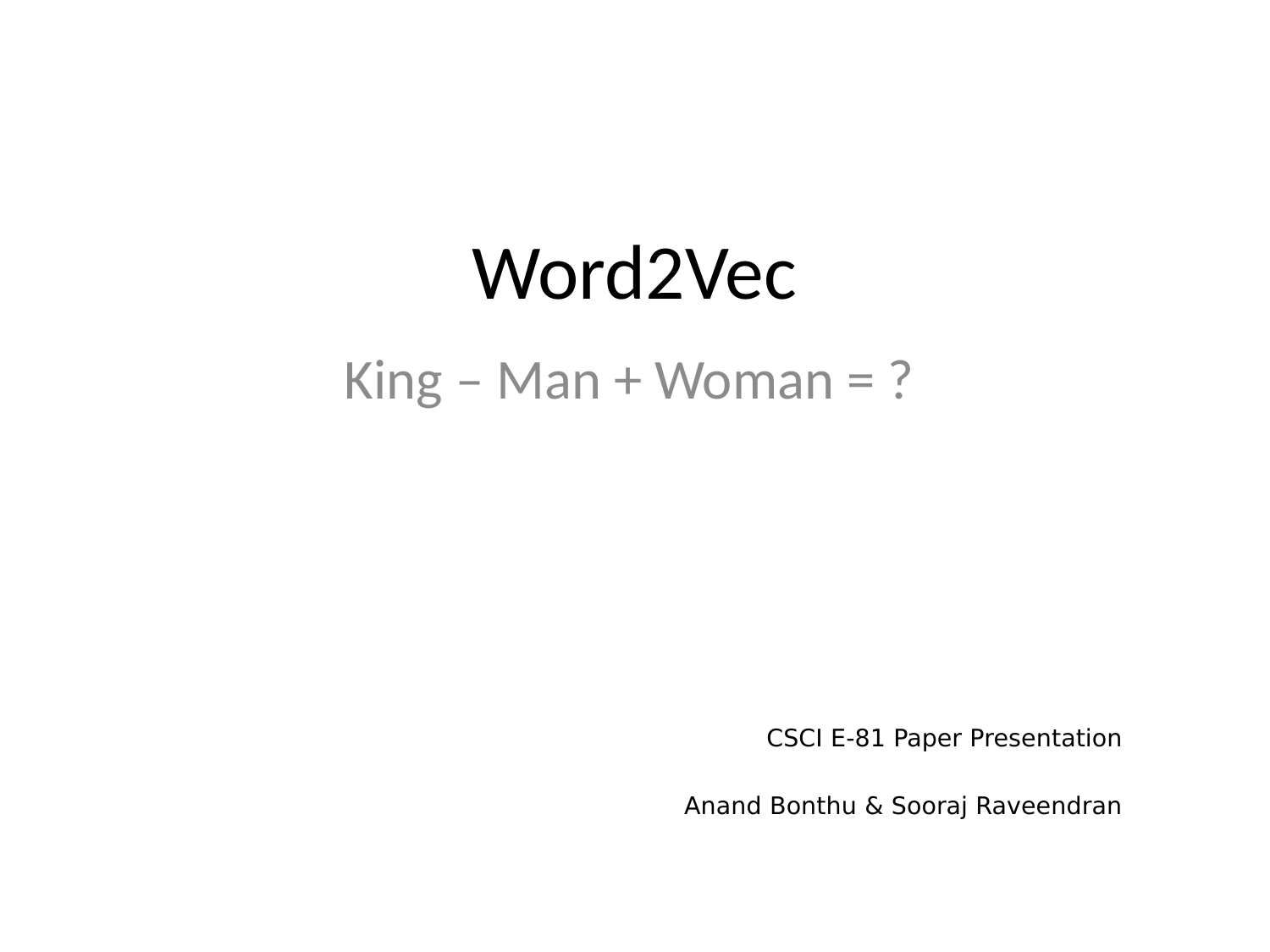

# Word2Vec
King – Man + Woman = ?
CSCI E-81 Paper Presentation

Anand Bonthu & Sooraj Raveendran